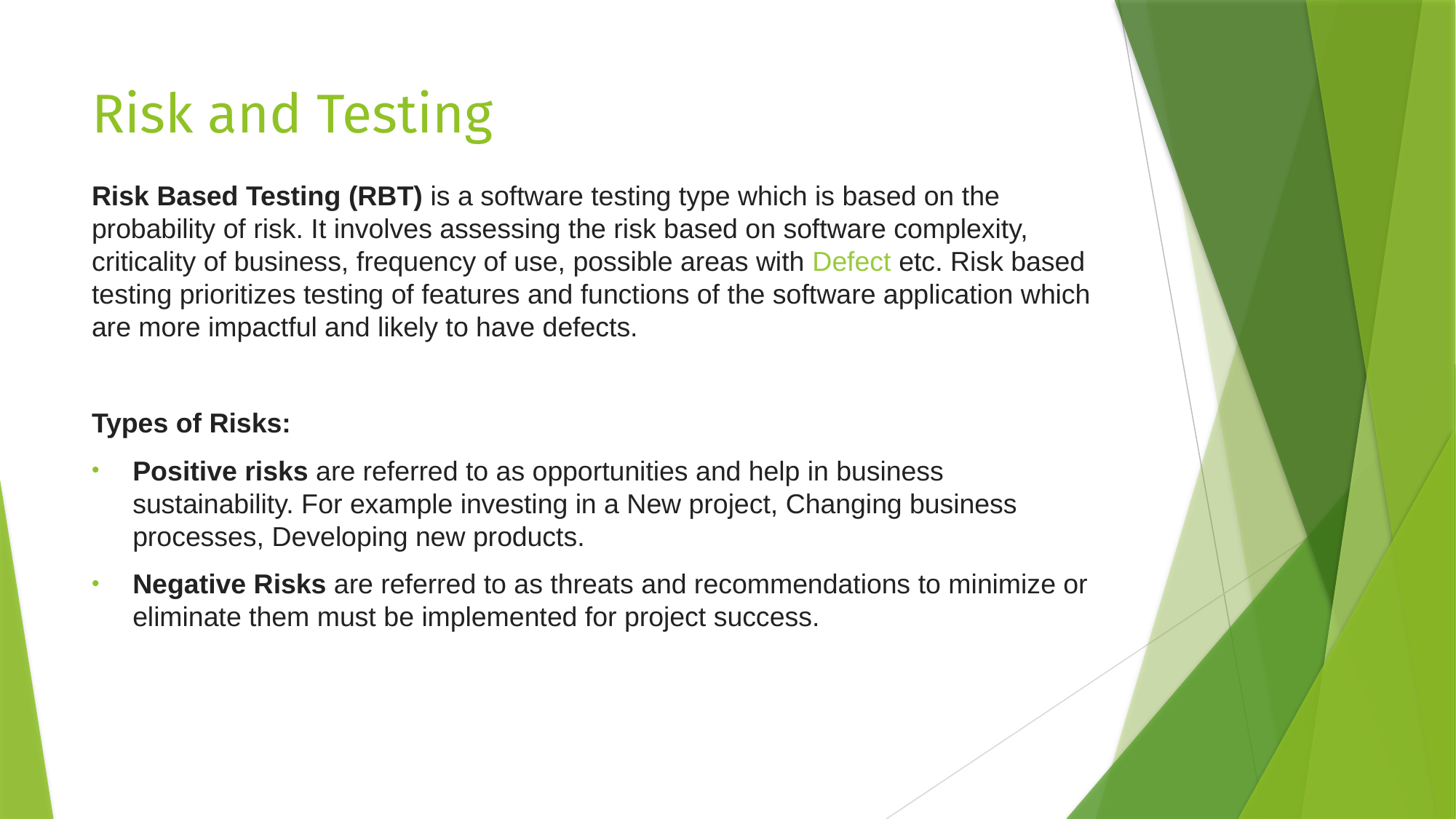

# Risk and Testing
Risk Based Testing (RBT) is a software testing type which is based on the probability of risk. It involves assessing the risk based on software complexity, criticality of business, frequency of use, possible areas with Defect etc. Risk based testing prioritizes testing of features and functions of the software application which are more impactful and likely to have defects.

Types of Risks:
Positive risks are referred to as opportunities and help in business sustainability. For example investing in a New project, Changing business processes, Developing new products.
Negative Risks are referred to as threats and recommendations to minimize or eliminate them must be implemented for project success.